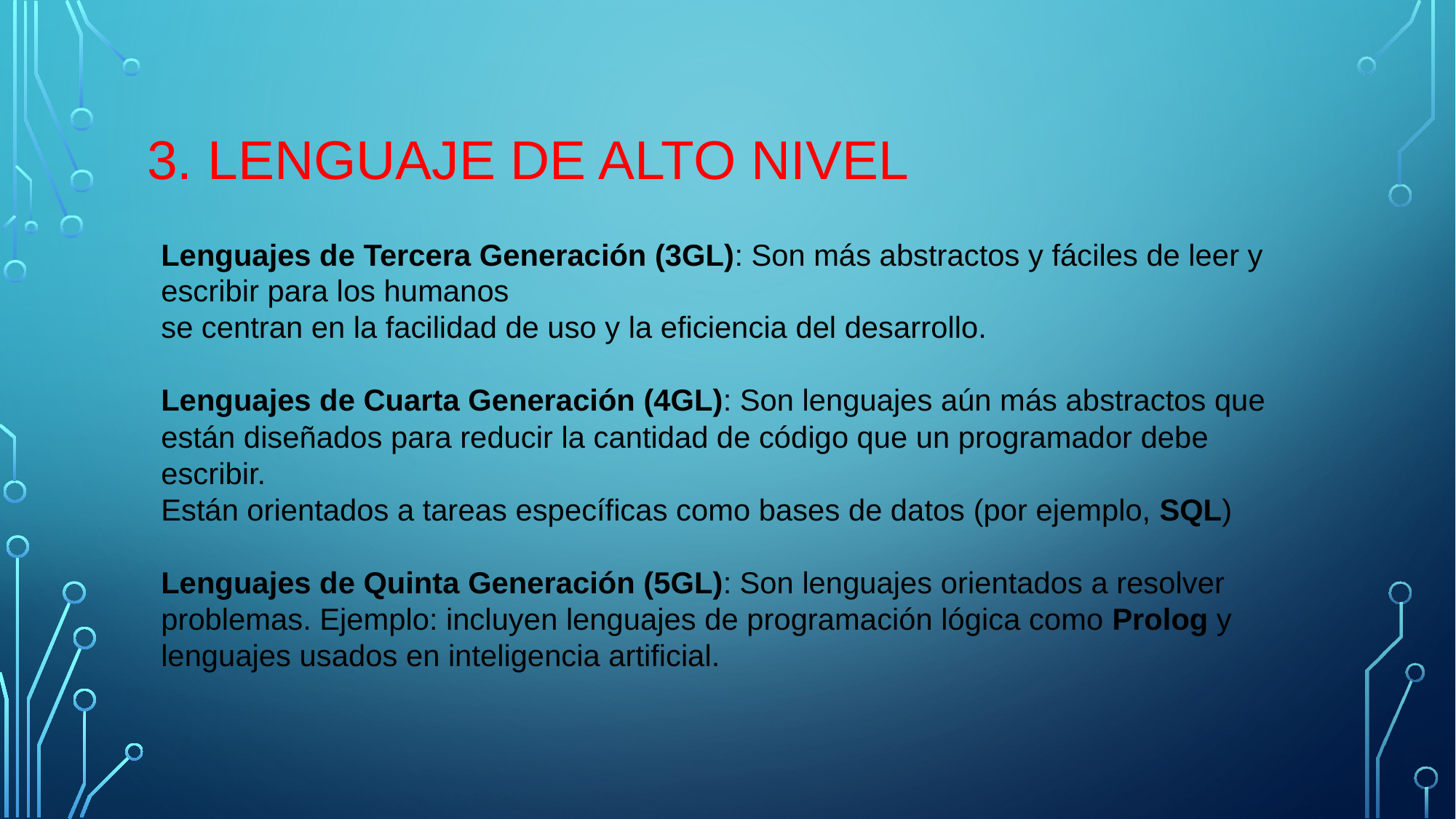

# 3. LENGUAJE DE ALTO NIVEL
Lenguajes de Tercera Generación (3GL): Son más abstractos y fáciles de leer y escribir para los humanos
se centran en la facilidad de uso y la eficiencia del desarrollo.

Lenguajes de Cuarta Generación (4GL): Son lenguajes aún más abstractos que están diseñados para reducir la cantidad de código que un programador debe escribir.
Están orientados a tareas específicas como bases de datos (por ejemplo, SQL)

Lenguajes de Quinta Generación (5GL): Son lenguajes orientados a resolver problemas. Ejemplo: incluyen lenguajes de programación lógica como Prolog y lenguajes usados en inteligencia artificial.